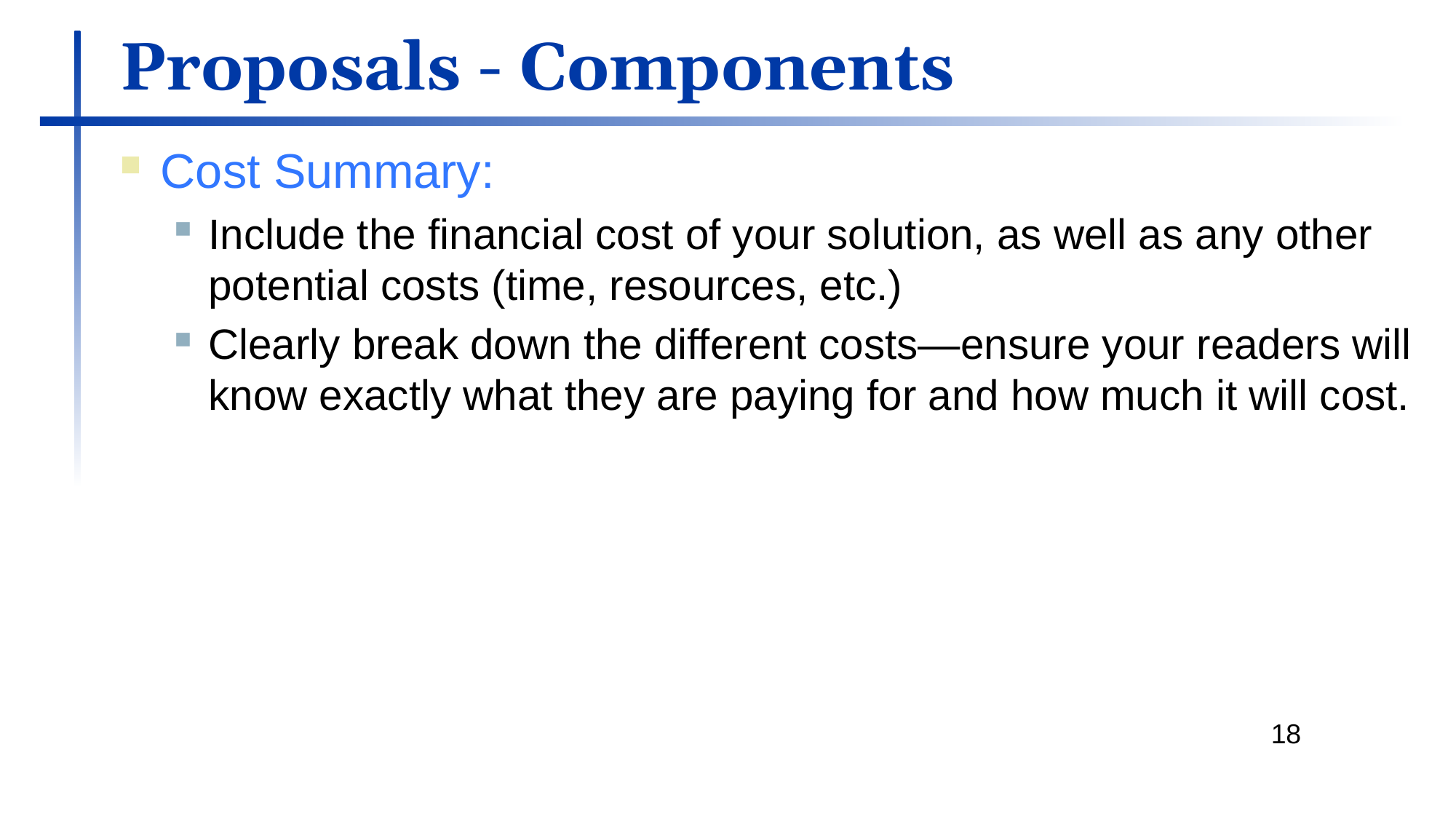

# Proposals - Components
Cost Summary:
Include the financial cost of your solution, as well as any other potential costs (time, resources, etc.)
Clearly break down the different costs—ensure your readers will know exactly what they are paying for and how much it will cost.

18